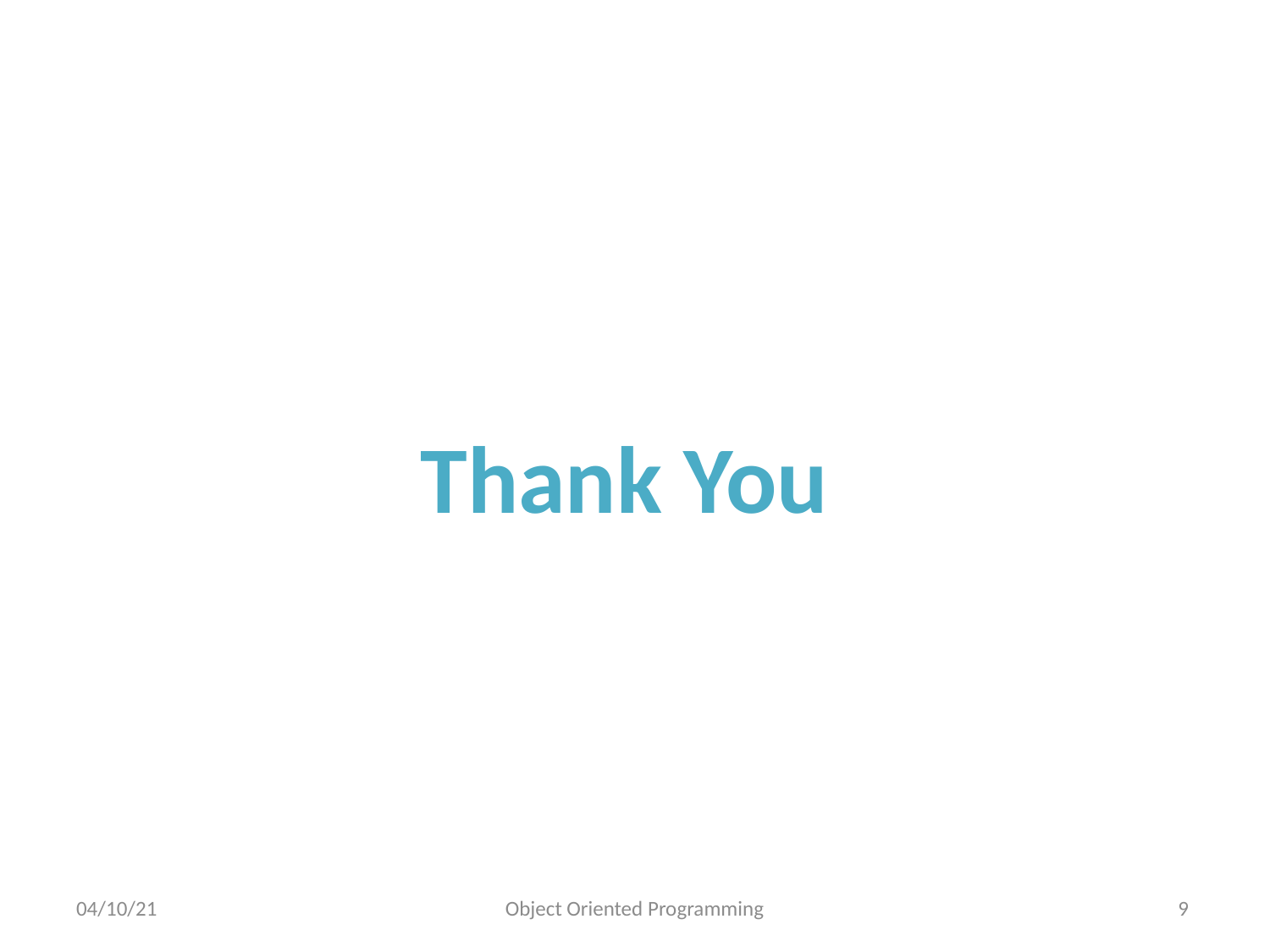

Thank You
04/10/21
Object Oriented Programming
9